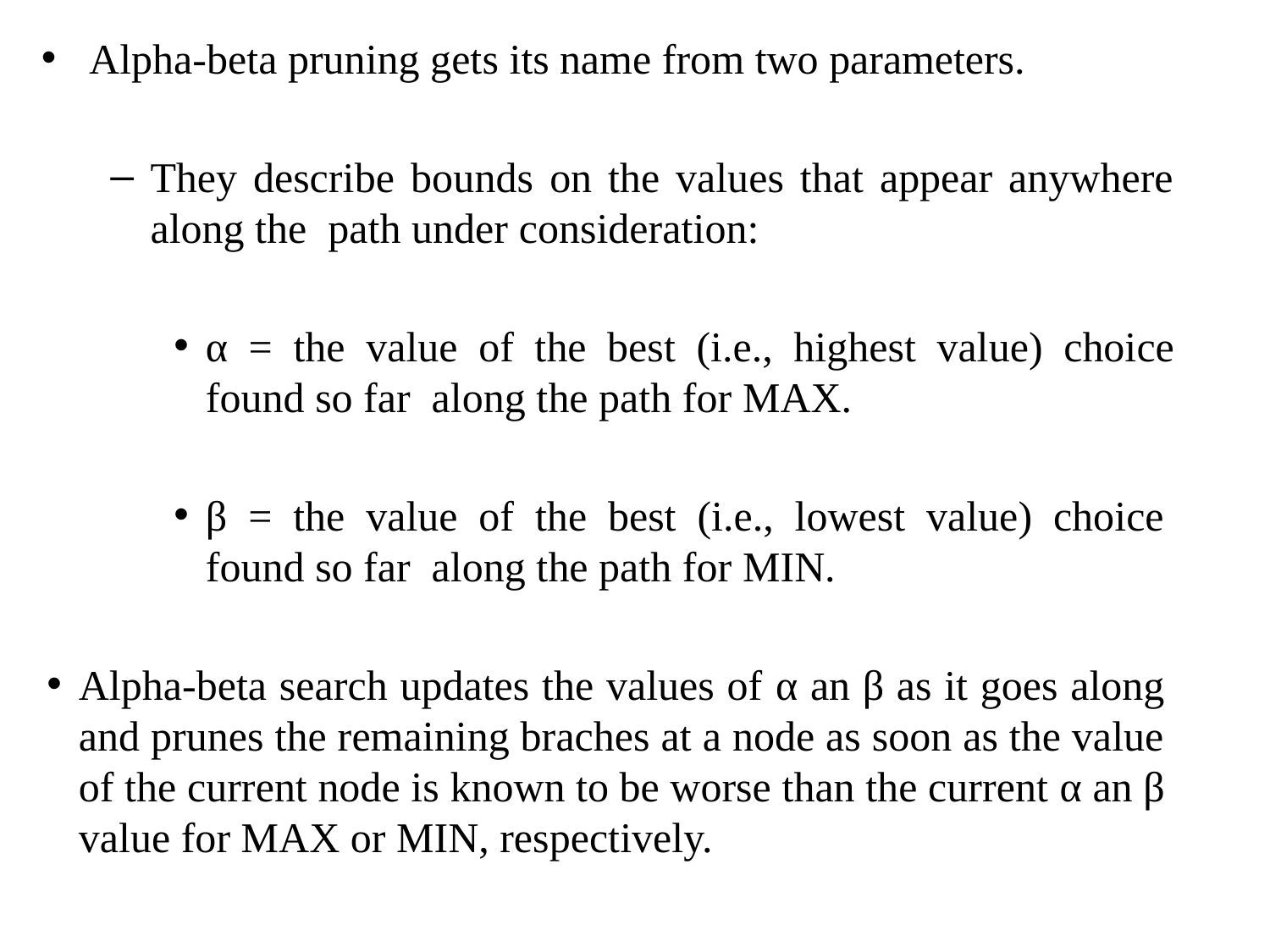

Alpha-beta pruning gets its name from two parameters.

They describe bounds on the values that appear anywhere along the  path under consideration:

α = the value of the best (i.e., highest value) choice found so far  along the path for MAX.

β = the value of the best (i.e., lowest value) choice found so far  along the path for MIN.

Alpha-beta search updates the values of α an β as it goes along and prunes the remaining braches at a node as soon as the value of the current node is known to be worse than the current α an β value for MAX or MIN, respectively.